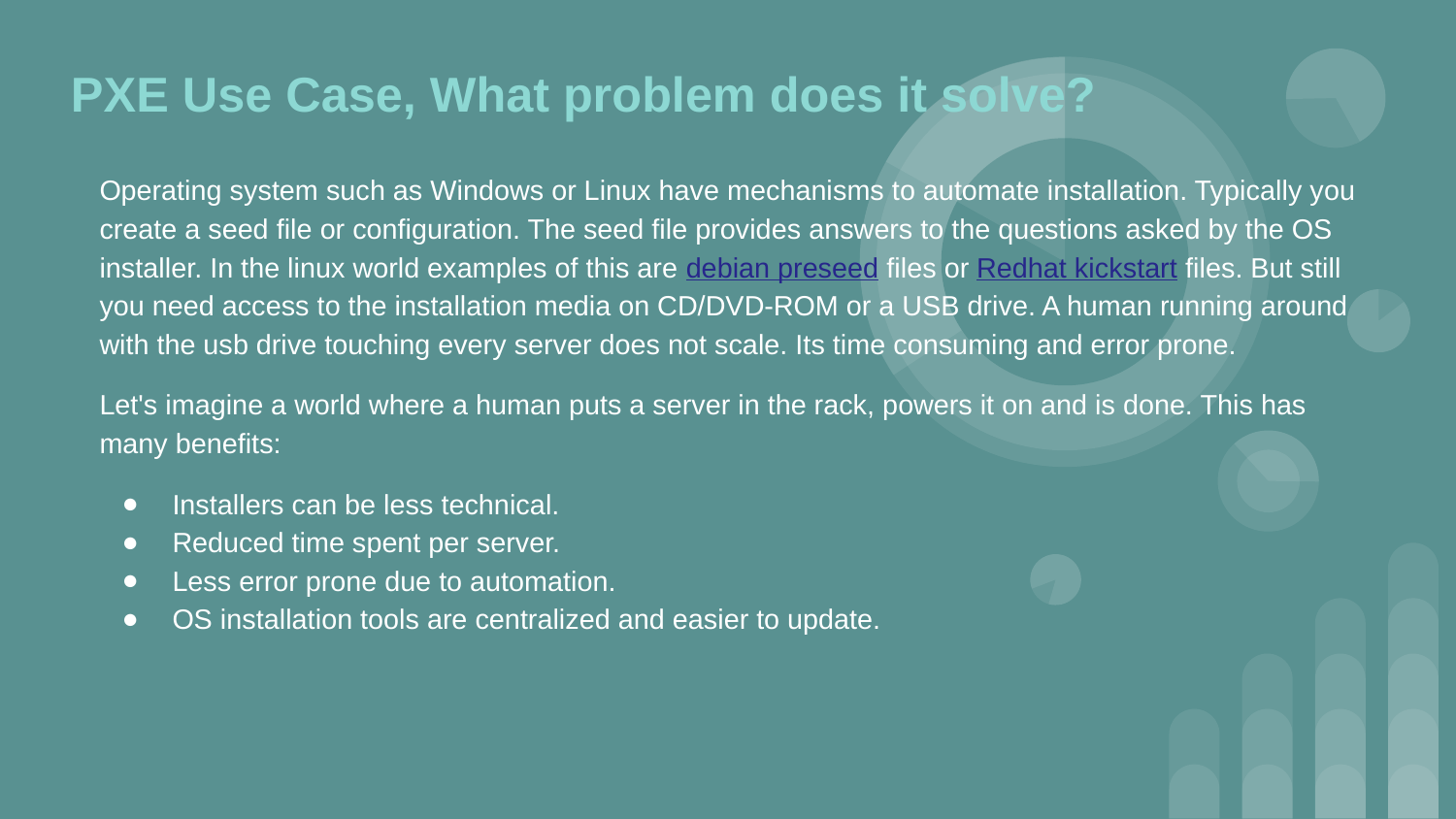

PXE Use Case, What problem does it solve?

# Operating system such as Windows or Linux have mechanisms to automate installation. Typically you create a seed file or configuration. The seed file provides answers to the questions asked by the OS installer. In the linux world examples of this are debian preseed files or Redhat kickstart files. But still you need access to the installation media on CD/DVD-ROM or a USB drive. A human running around with the usb drive touching every server does not scale. Its time consuming and error prone.
Let's imagine a world where a human puts a server in the rack, powers it on and is done. This has many benefits:
Installers can be less technical.
Reduced time spent per server.
Less error prone due to automation.
OS installation tools are centralized and easier to update.